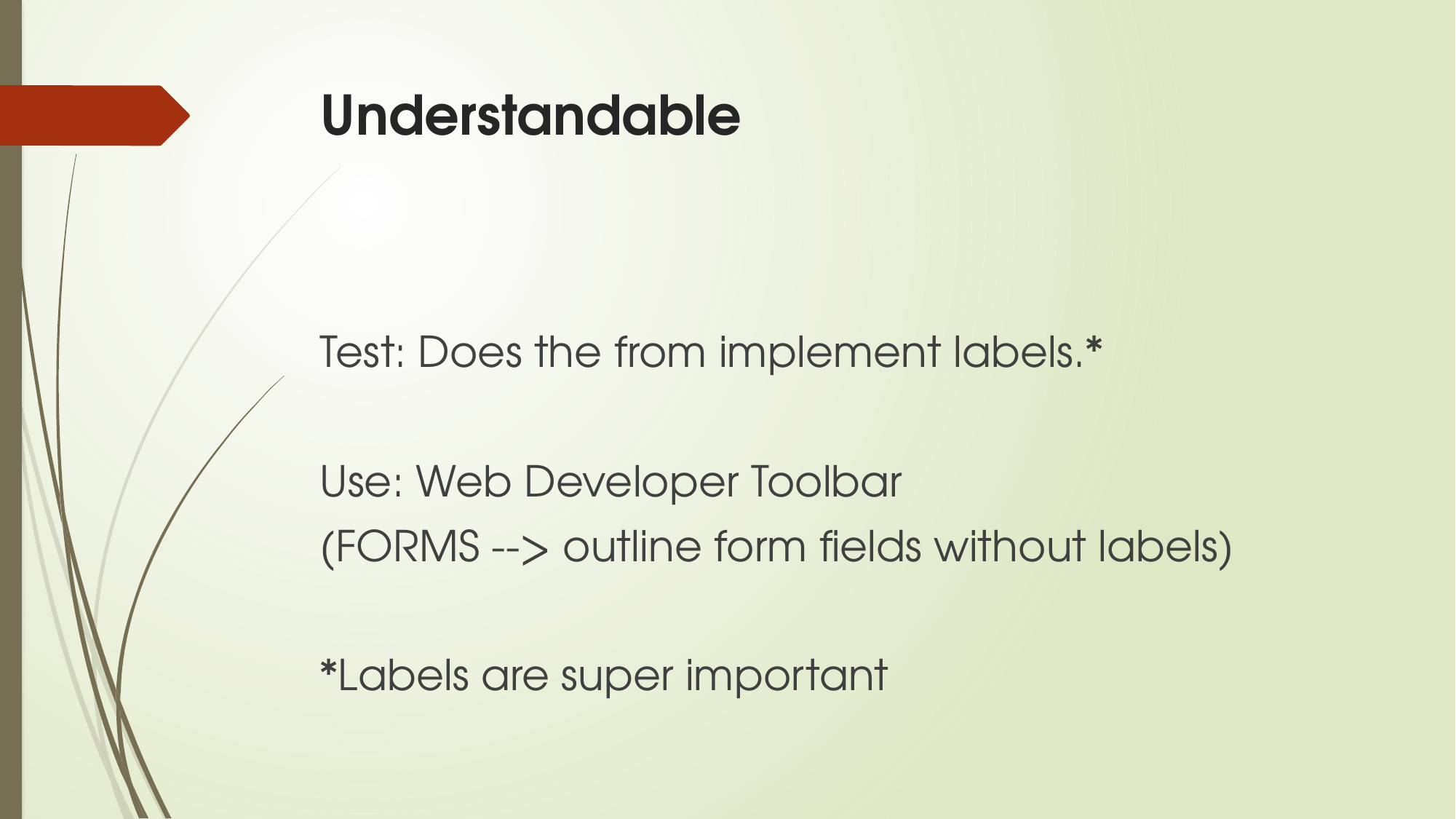

# Understandable

Test: Does the from implement labels.*

Use: Web Developer Toolbar
(FORMS --> outline form fields without labels)

*Labels are super important